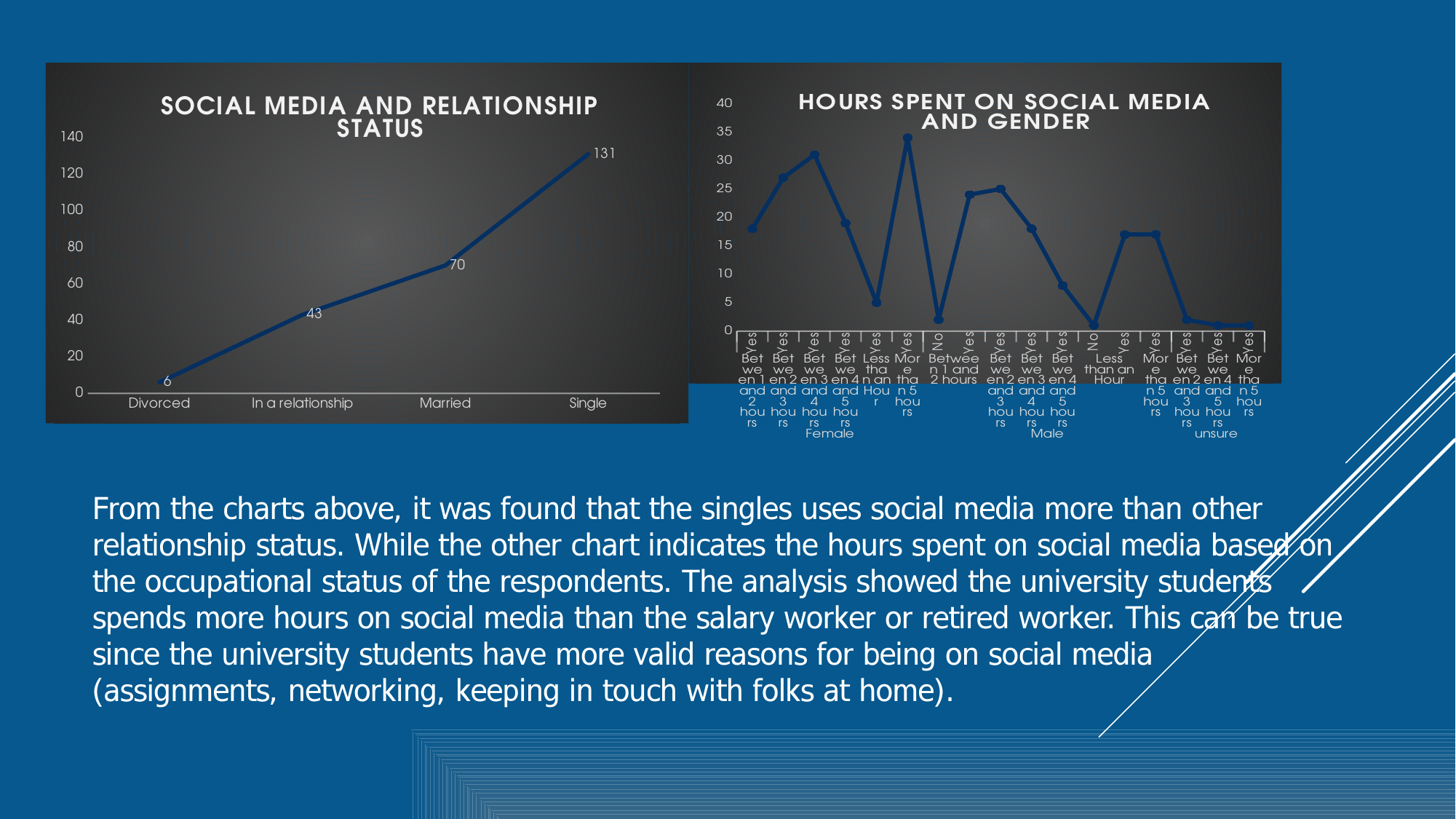

### Chart: HOURS SPENT ON SOCIAL MEDIA AND GENDER

| Category | Total |
|---|---|
| Yes | 18.0 |
| Yes | 27.0 |
| Yes | 31.0 |
| Yes | 19.0 |
| Yes | 5.0 |
| Yes | 34.0 |
| No | 2.0 |
| Yes | 24.0 |
| Yes | 25.0 |
| Yes | 18.0 |
| Yes | 8.0 |
| No | 1.0 |
| Yes | 17.0 |
| Yes | 17.0 |
| Yes | 2.0 |
| Yes | 1.0 |
| Yes | 1.0 |

### Chart: SOCIAL MEDIA AND RELATIONSHIP STATUS

| Category | Total |
|---|---|
| Divorced | 6.0 |
| In a relationship | 43.0 |
| Married | 70.0 |
| Single | 131.0 |
# From the charts above, it was found that the singles uses social media more than other relationship status. While the other chart indicates the hours spent on social media based on the occupational status of the respondents. The analysis showed the university students spends more hours on social media than the salary worker or retired worker. This can be true since the university students have more valid reasons for being on social media (assignments, networking, keeping in touch with folks at home).